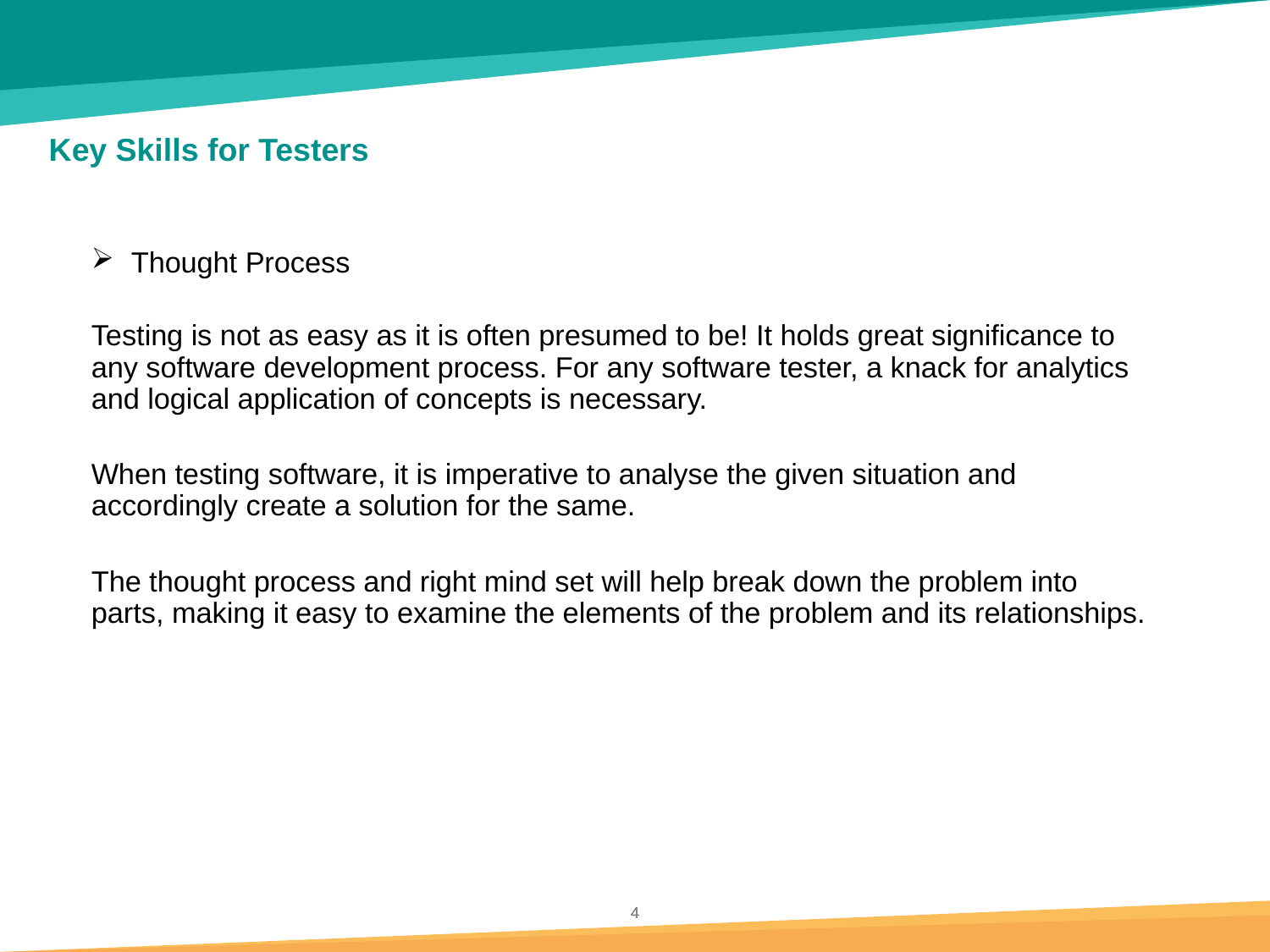

# Key Skills for Testers
Thought Process
Testing is not as easy as it is often presumed to be! It holds great significance to any software development process. For any software tester, a knack for analytics and logical application of concepts is necessary.

When testing software, it is imperative to analyse the given situation and accordingly create a solution for the same.

The thought process and right mind set will help break down the problem into parts, making it easy to examine the elements of the problem and its relationships.